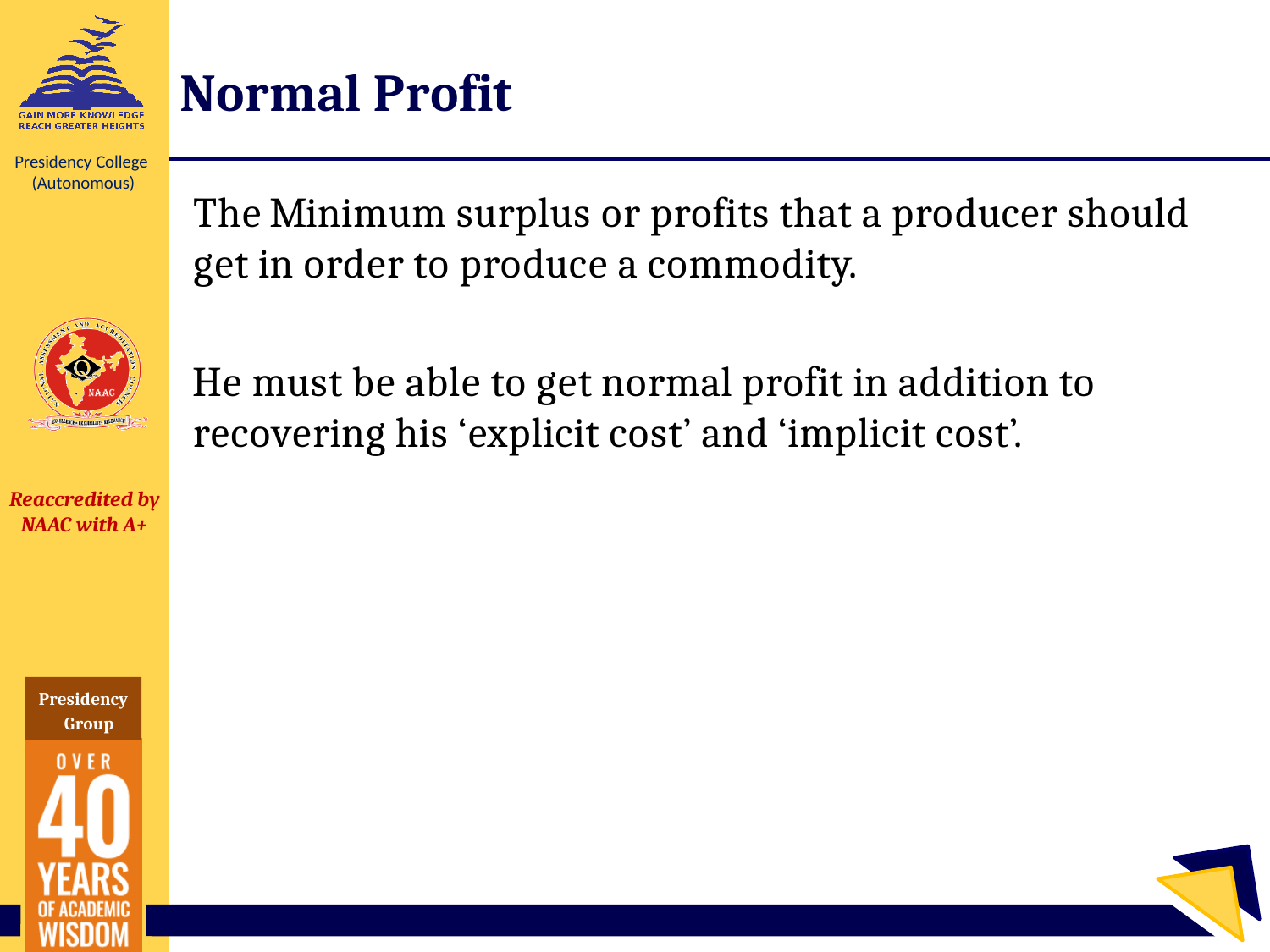

# Normal Profit
The Minimum surplus or profits that a producer should get in order to produce a commodity.

He must be able to get normal profit in addition to recovering his ‘explicit cost’ and ‘implicit cost’.